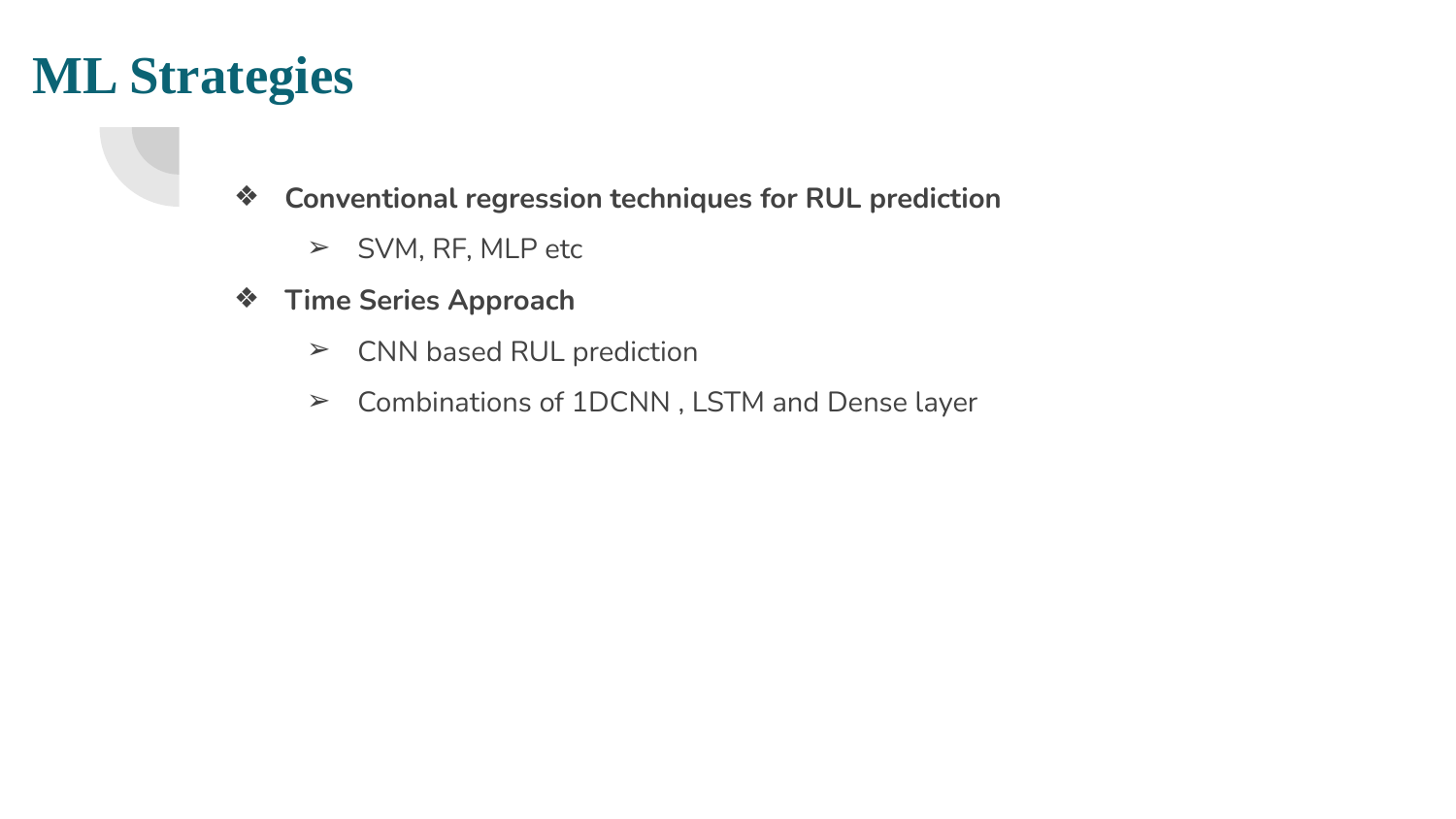

# ML Strategies

Conventional regression techniques for RUL prediction
SVM, RF, MLP etc
Time Series Approach
CNN based RUL prediction
Combinations of 1DCNN , LSTM and Dense layer